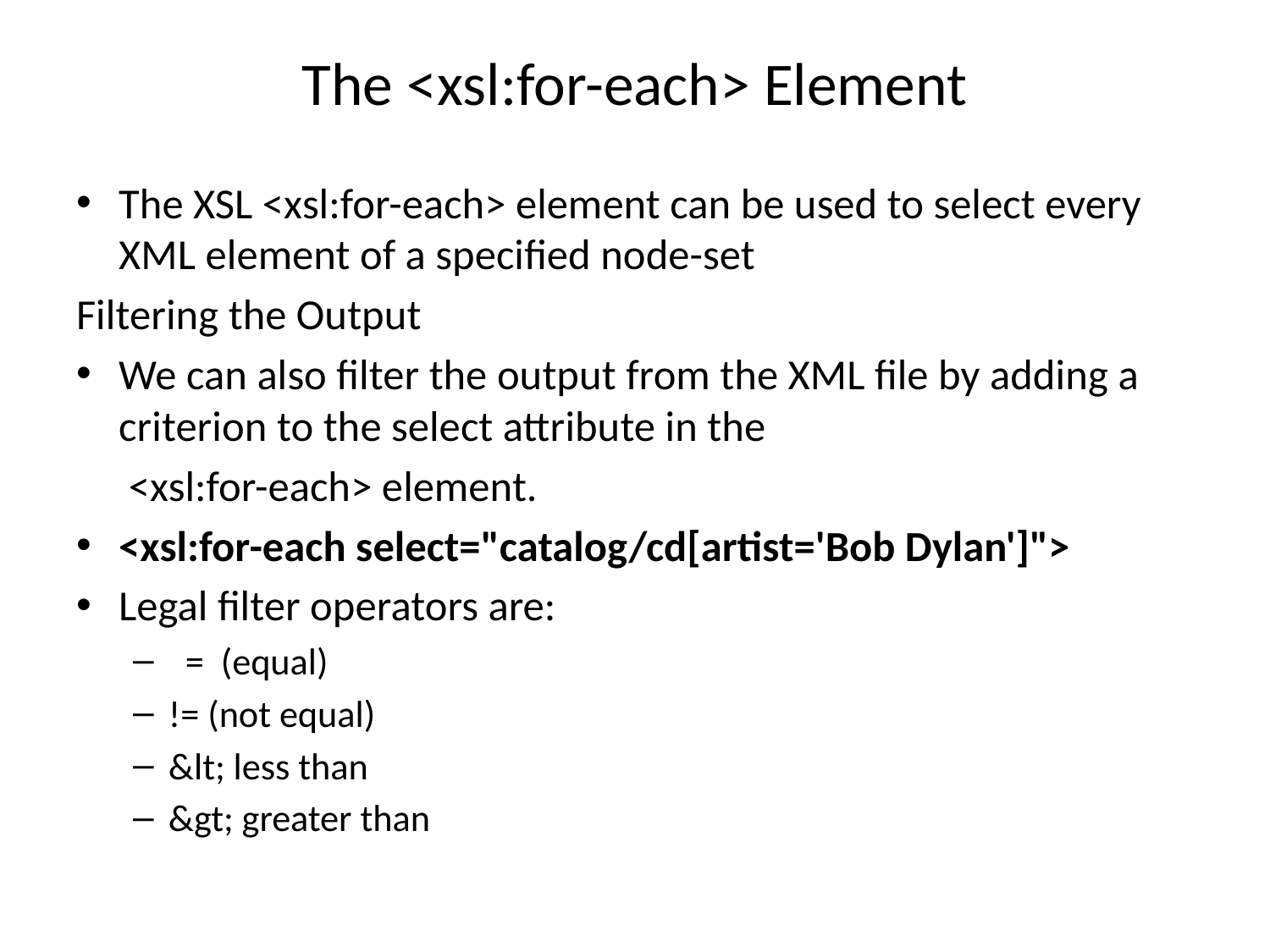

# The <xsl:for-each> Element
The XSL <xsl:for-each> element can be used to select every XML element of a specified node-set
Filtering the Output
We can also filter the output from the XML file by adding a criterion to the select attribute in the
	 <xsl:for-each> element.
<xsl:for-each select="catalog/cd[artist='Bob Dylan']">
Legal filter operators are:
  =  (equal)
!= (not equal)
&lt; less than
&gt; greater than